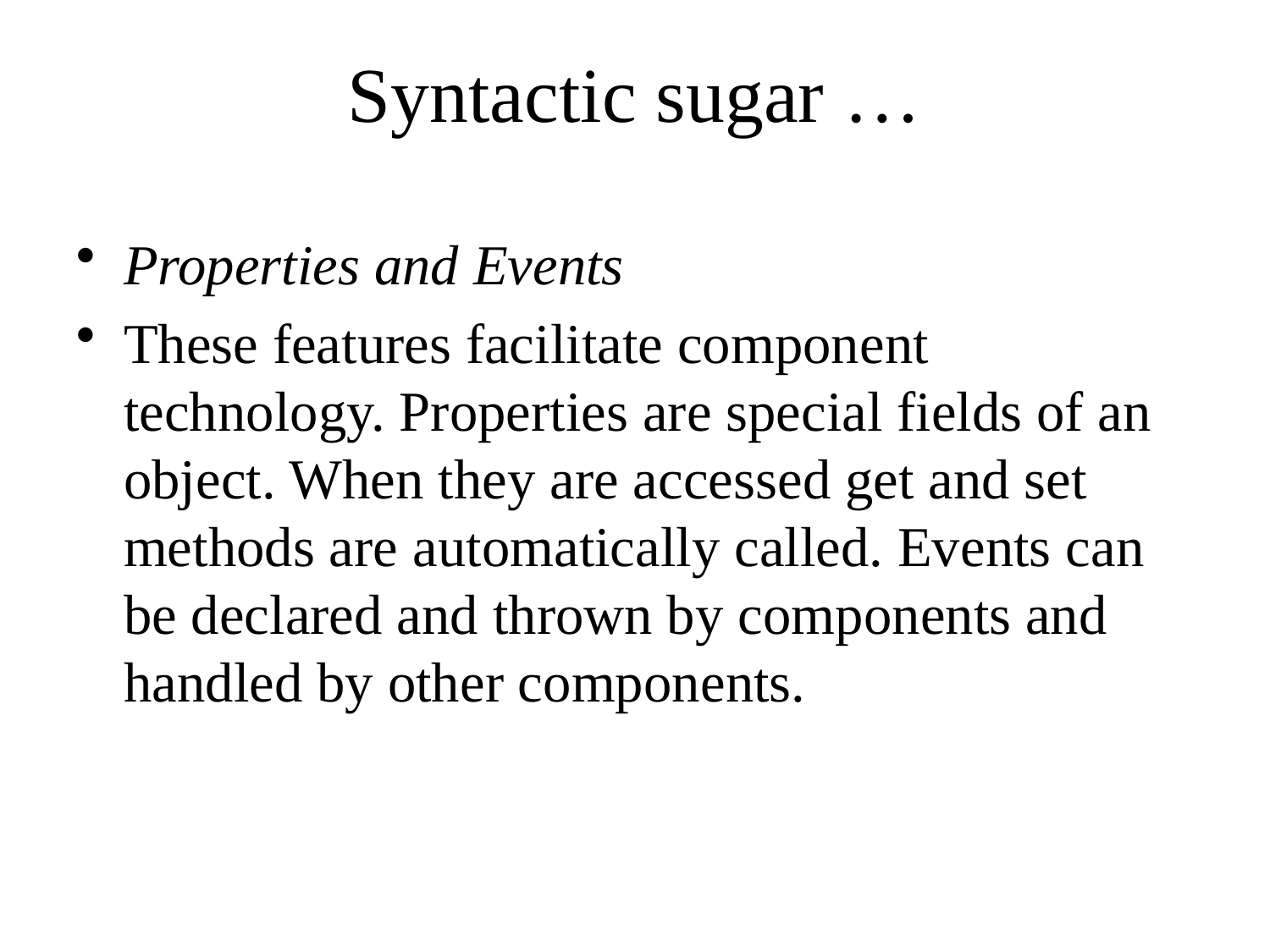

# Syntactic sugar …
Properties and Events
These features facilitate component technology. Properties are special fields of an object. When they are accessed get and set methods are automatically called. Events can be declared and thrown by components and handled by other components.